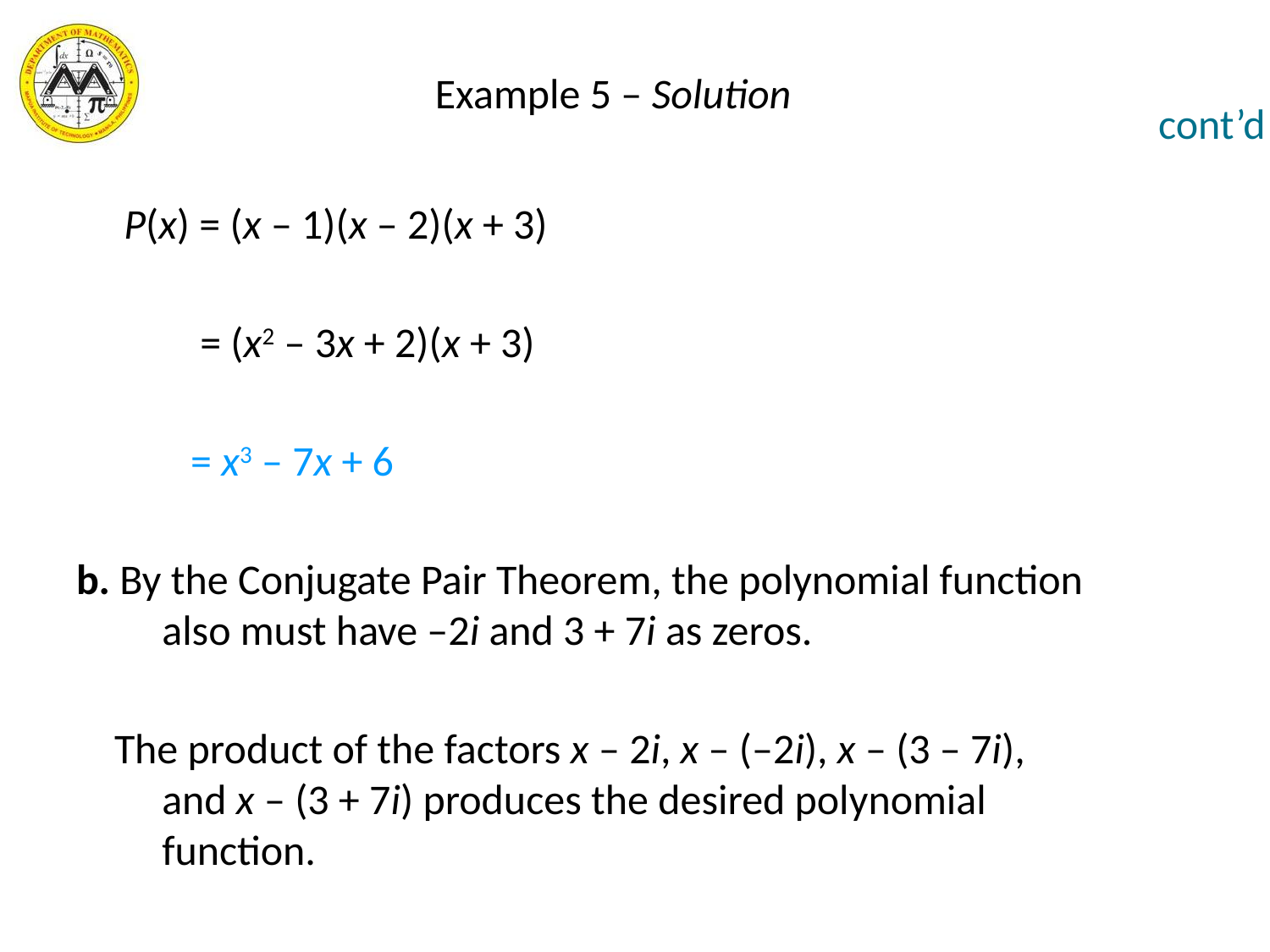

# Example 5 – Solution
cont’d
	P(x) = (x – 1)(x – 2)(x + 3)

	        = (x2 – 3x + 2)(x + 3)

	       = x3 – 7x + 6

b. By the Conjugate Pair Theorem, the polynomial function
    also must have –2i and 3 + 7i as zeros.

    The product of the factors x – 2i, x – (–2i), x – (3 – 7i),
    and x – (3 + 7i) produces the desired polynomial
    function.